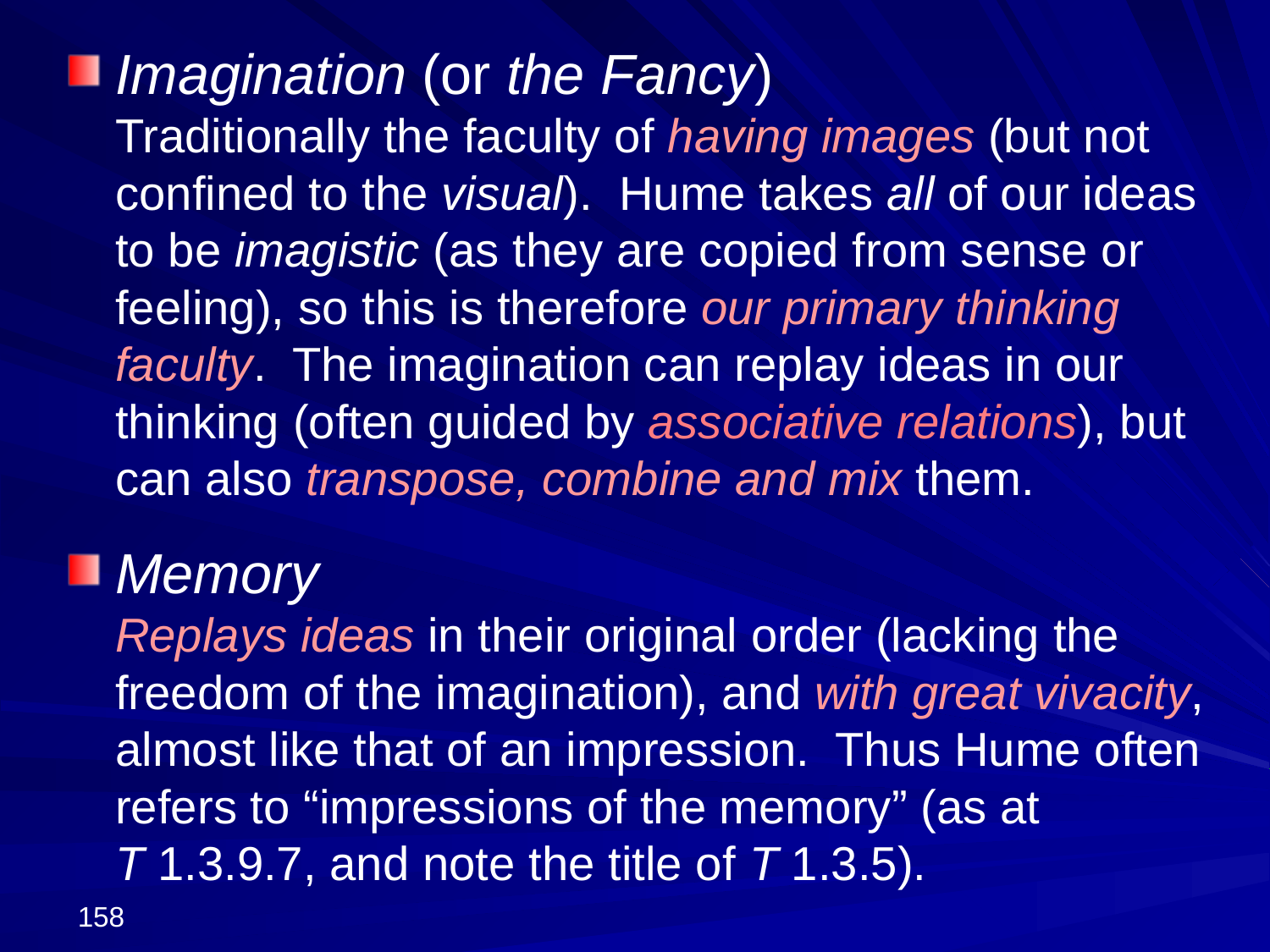

Imagination (or the Fancy)
Traditionally the faculty of having images (but not confined to the visual).  Hume takes all of our ideas to be imagistic (as they are copied from sense or feeling), so this is therefore our primary thinking faculty.  The imagination can replay ideas in our thinking (often guided by associative relations), but can also transpose, combine and mix them.
Memory
Replays ideas in their original order (lacking the freedom of the imagination), and with great vivacity, almost like that of an impression.  Thus Hume often refers to “impressions of the memory” (as at
T 1.3.9.7, and note the title of T 1.3.5).
158